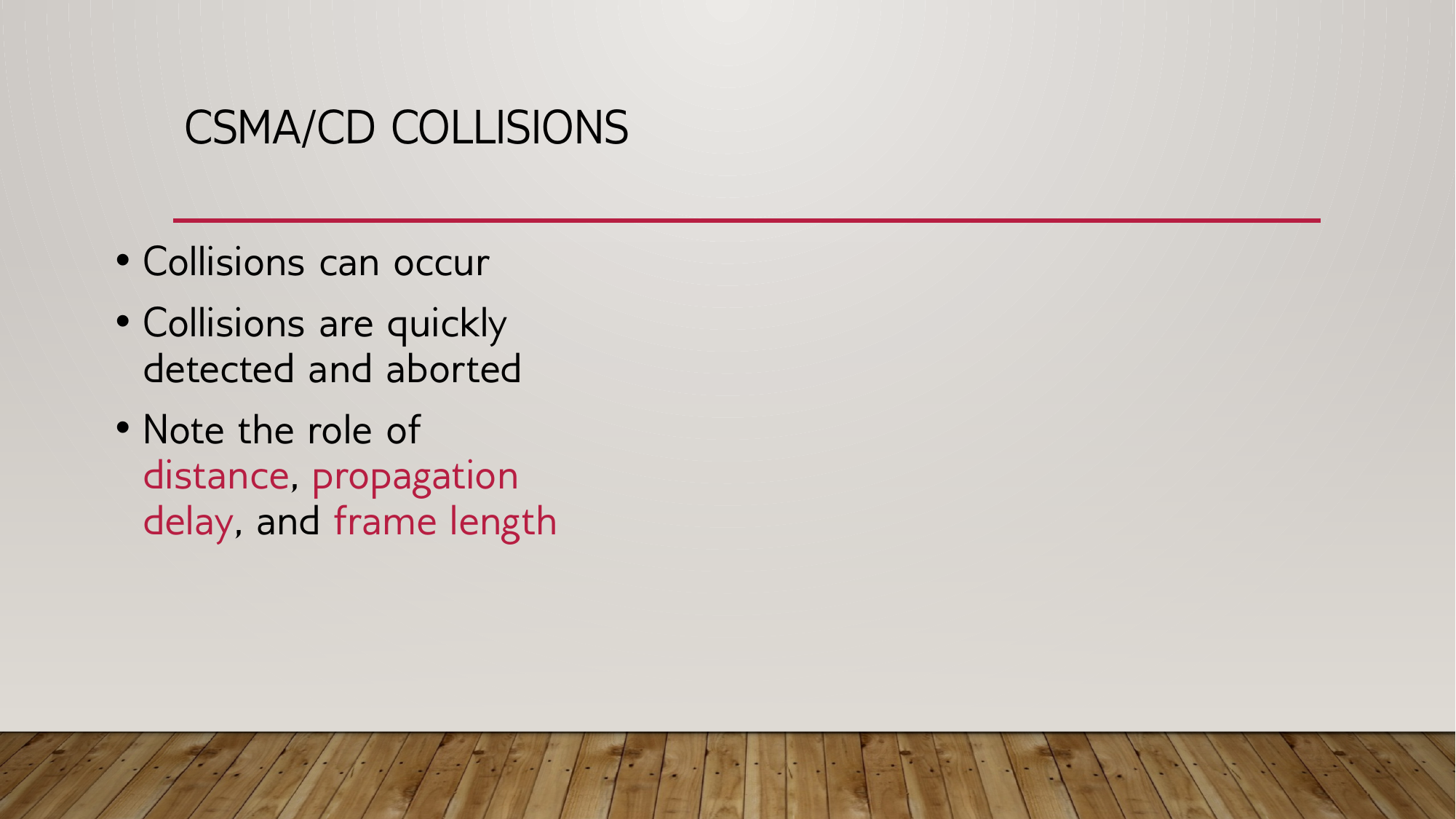

# CSMA/CD Collisions
Collisions can occur
Collisions are quickly detected and aborted
Note the role of distance, propagation delay, and frame length